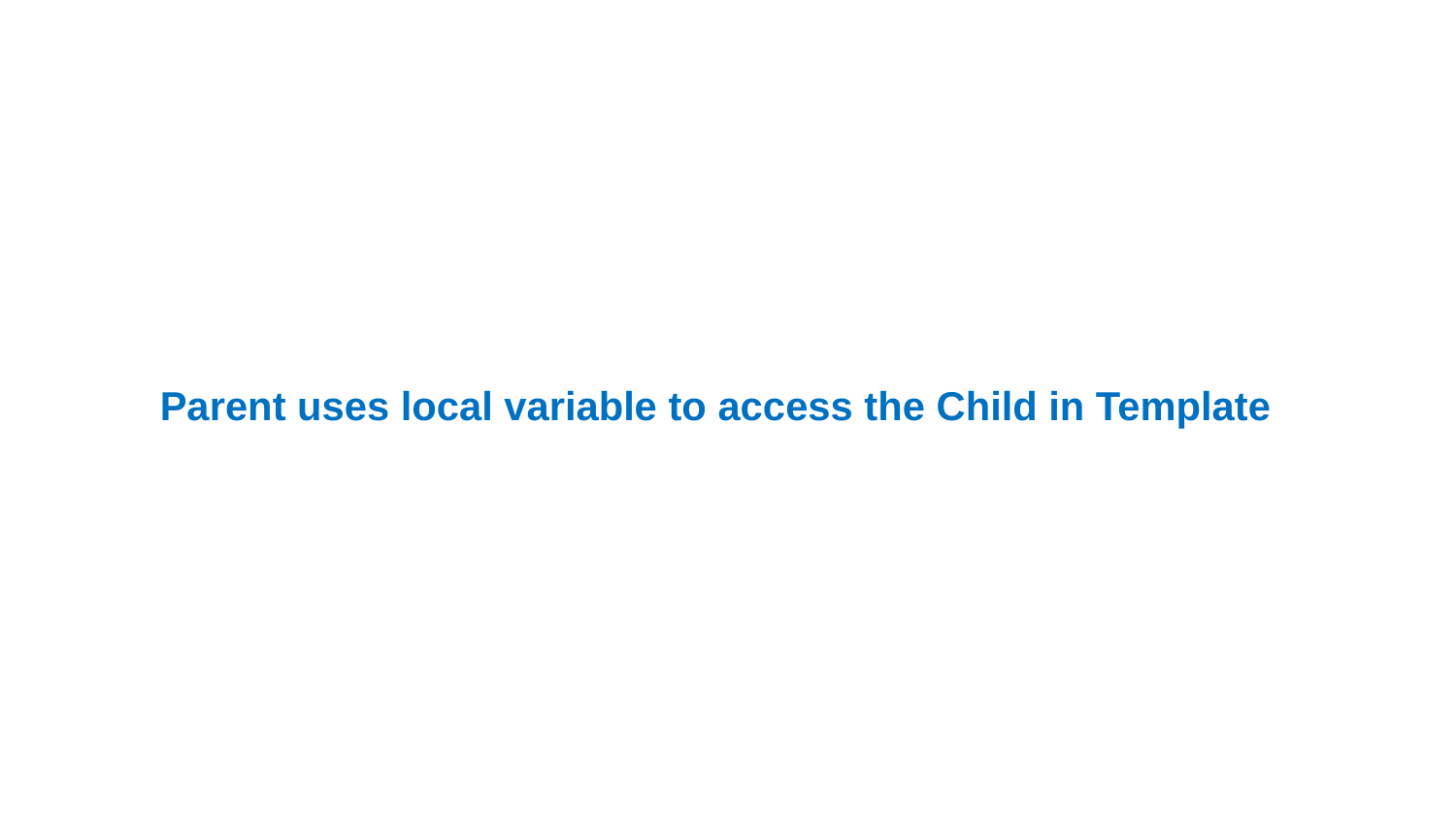

Parent uses local variable to access the Child in Template